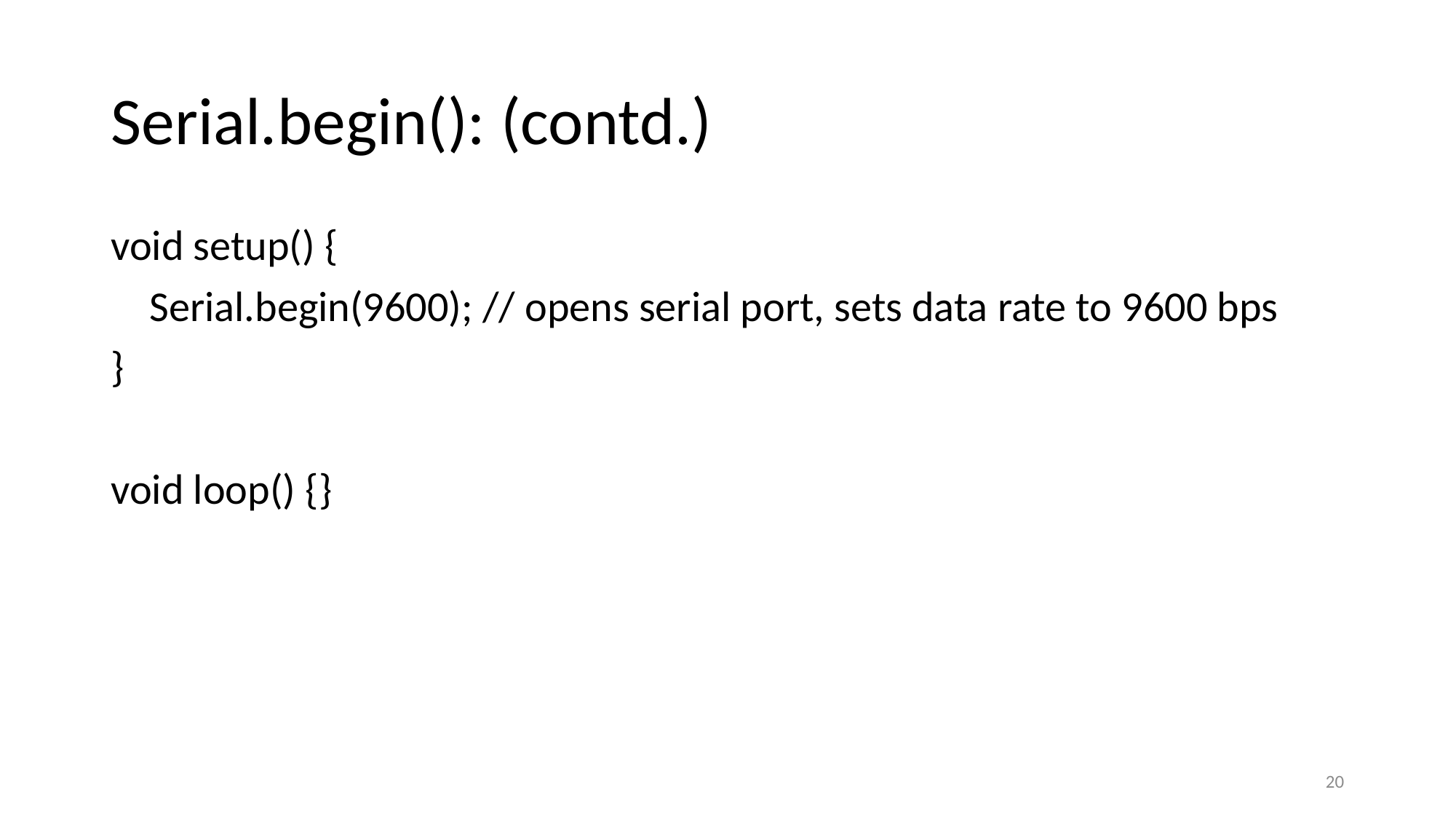

# Serial.begin(): (contd.)
void setup() {
    Serial.begin(9600); // opens serial port, sets data rate to 9600 bps
}

void loop() {}
20